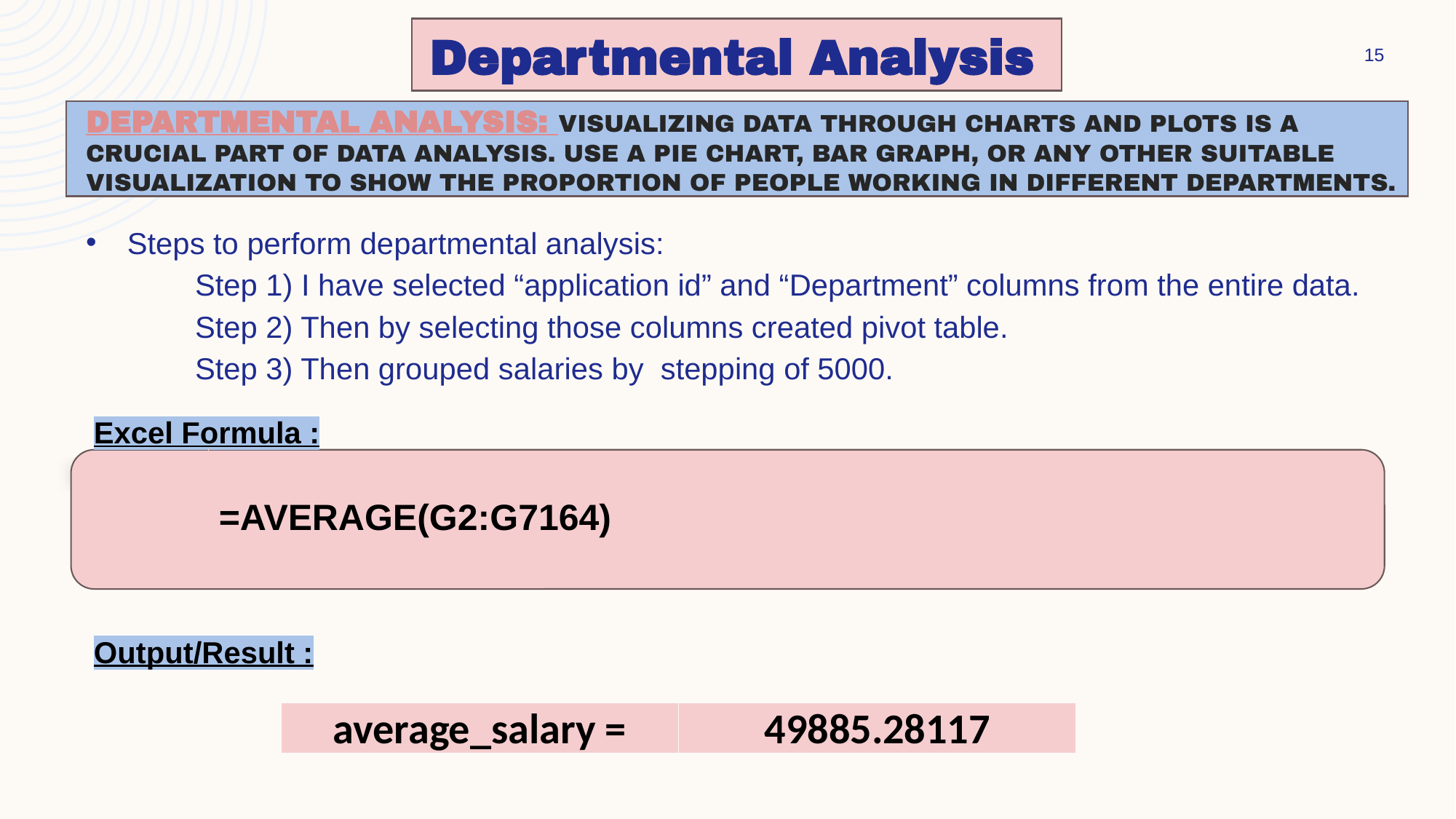

Departmental Analysis
15
# Departmental Analysis: Visualizing data through charts and plots is a crucial part of data analysis. Use a pie chart, bar graph, or any other suitable visualization to show the proportion of people working in different departments.

Steps to perform departmental analysis:
	Step 1) I have selected “application id” and “Department” columns from the entire data.
	Step 2) Then by selecting those columns created pivot table.
	Step 3) Then grouped salaries by  stepping of 5000.

Excel Formula :

=AVERAGE(G2:G7164)
Output/Result :
| average\_salary = | 49885.28117 |
| --- | --- |